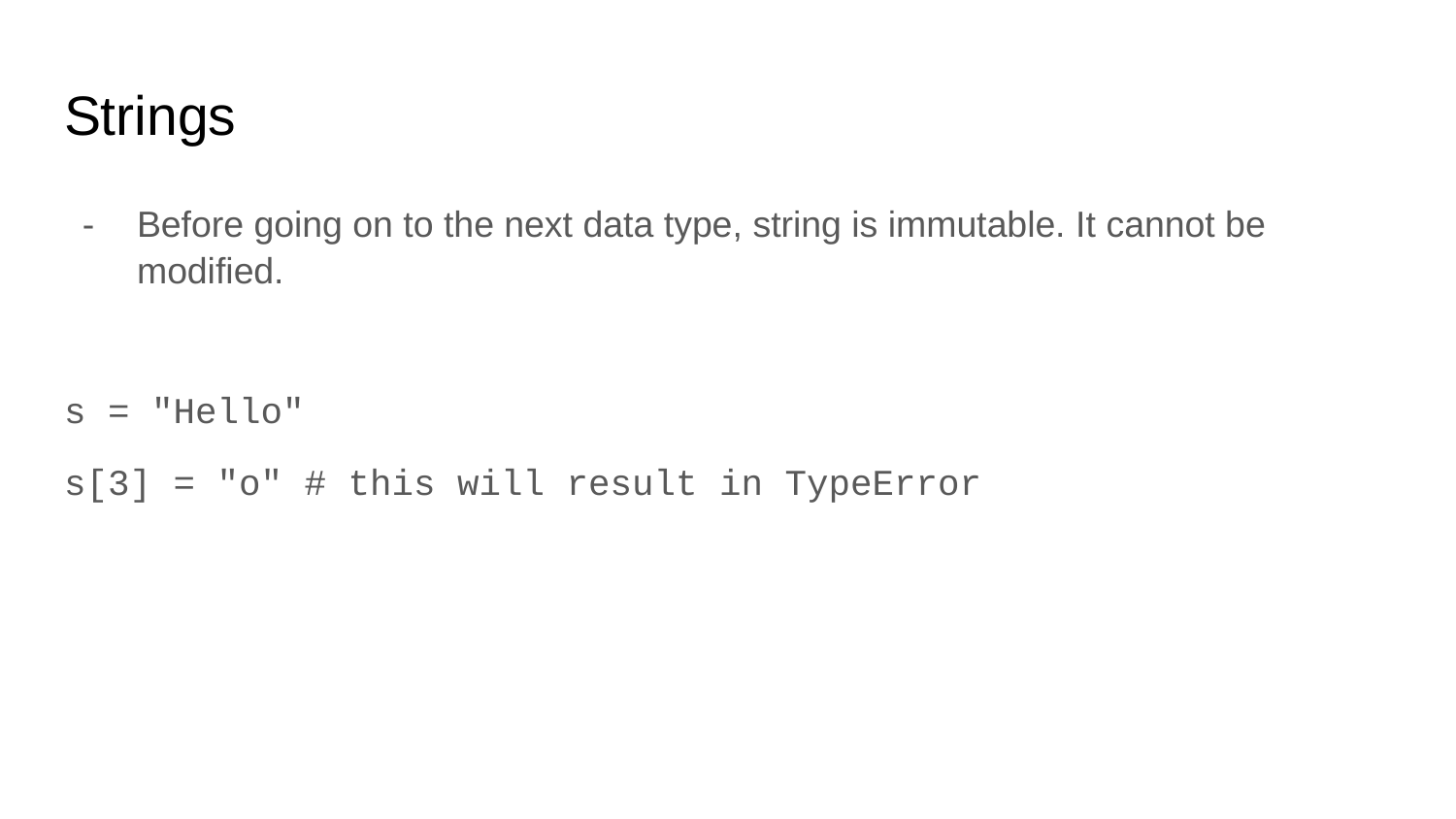

# Strings
Before going on to the next data type, string is immutable. It cannot be modified.

s = "Hello"
s[3] = "o" # this will result in TypeError